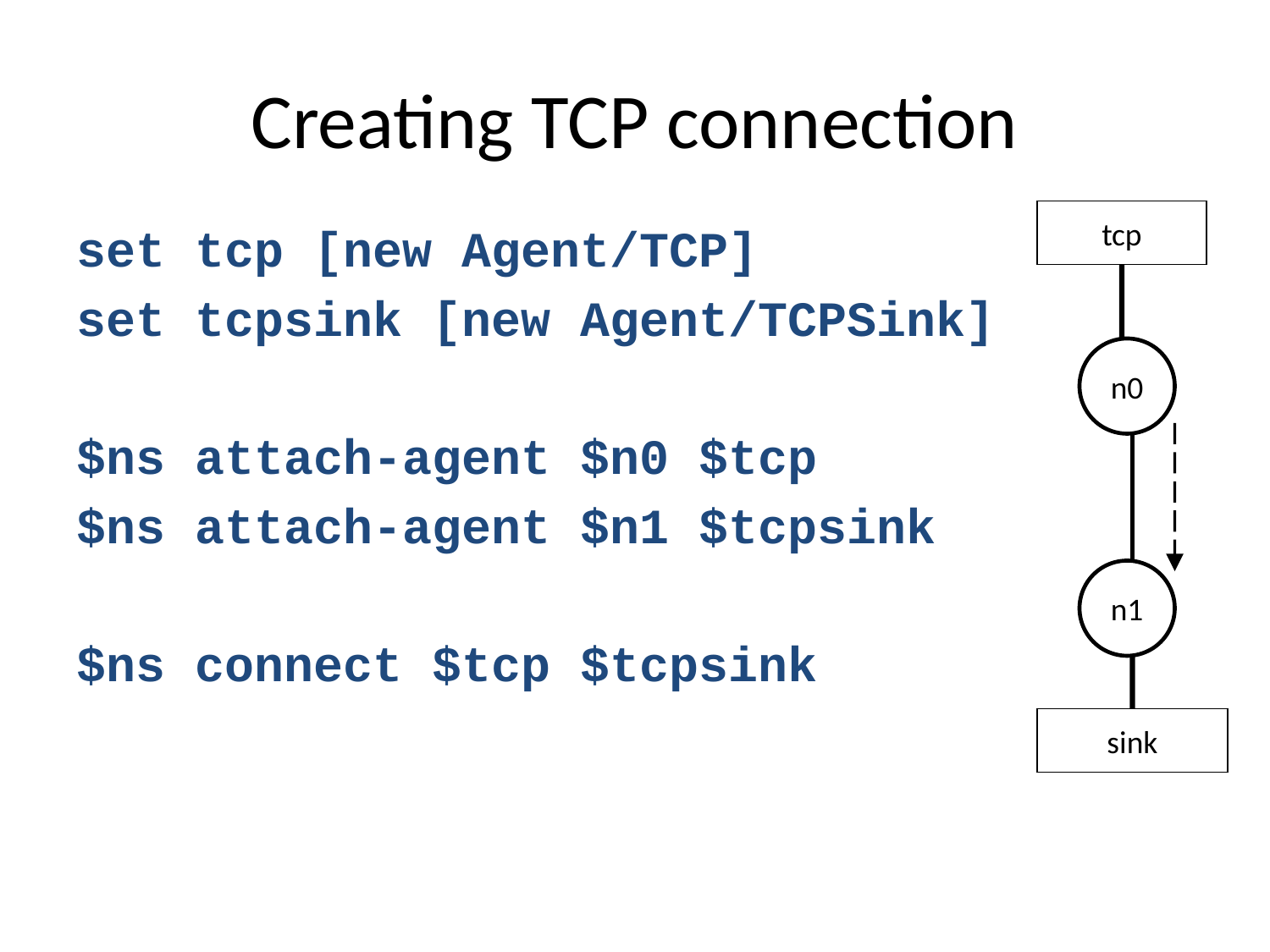

# Creating TCP connection
tcp

n0

n1

sink
set tcp [new Agent/TCP]
set tcpsink [new Agent/TCPSink]

$ns attach-agent $n0 $tcp
$ns attach-agent $n1 $tcpsink

$ns connect $tcp $tcpsink